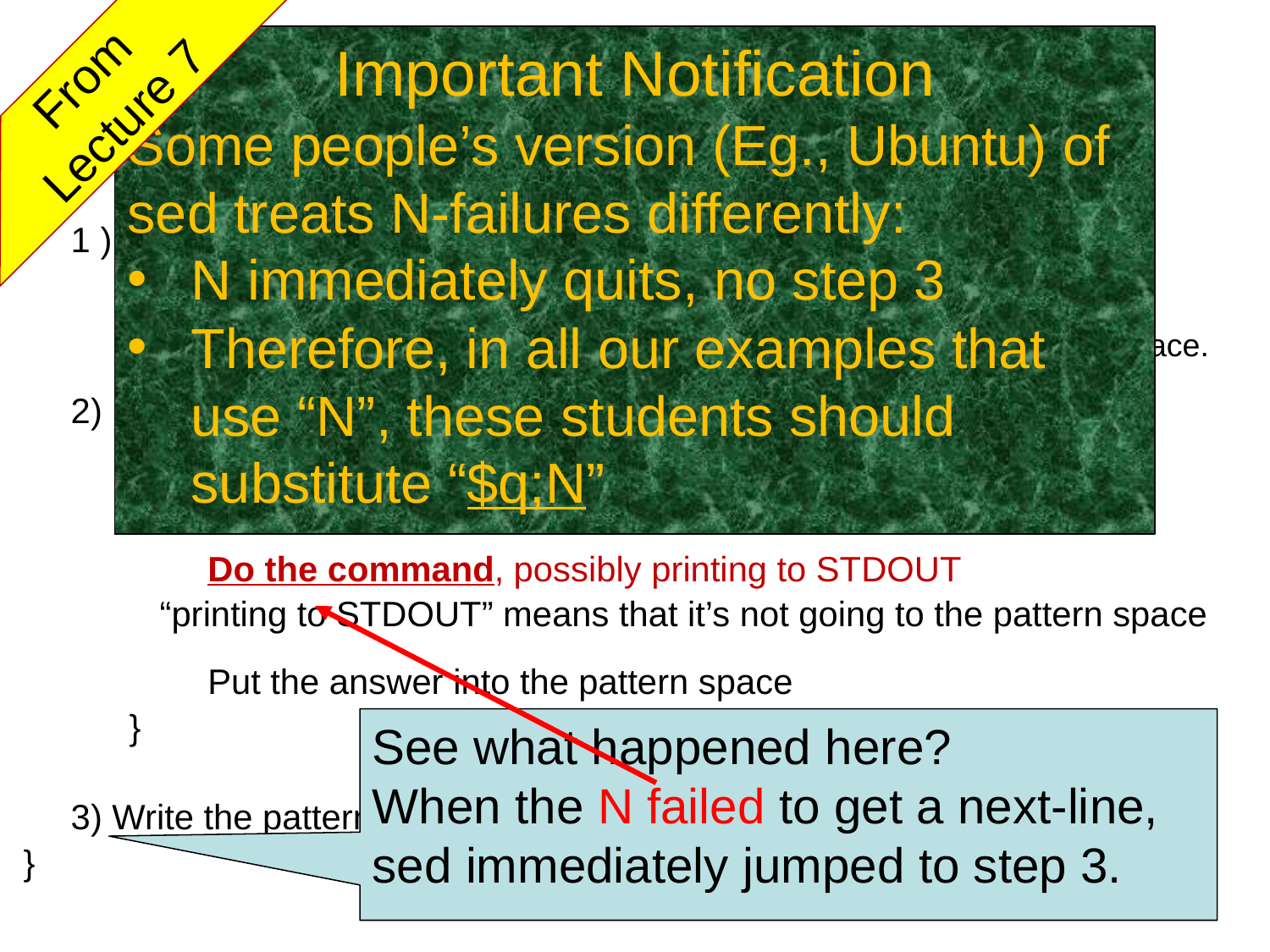

# How sed Works
Important Notification
Some people’s version (Eg., Ubuntu) of sed treats N-failures differently:
N immediately quits, no step 3
Therefore, in all our examples that use “N”, these students should substitute “$q;N”
From Lecture 7

while (not end of file){

	1 )  Load the pattern space with the next line from STDIN.

	Pattern Space = a data buffer - the “current text” as it’s being edited
	“As it’s being edited” means that your substitutions change the pattern space.

	2)  foreach command within this sed command sequence {
           	 Use the pattern space as input to the command

           	 Do the command, possibly printing to STDOUT
              “printing to STDOUT” means that it’s not going to the pattern space

		 Put the answer into the pattern space
	      }

	3) Write the pattern space to STDOUT (if the -n flag is not used).
}
See what happened here?
When the N failed to get a next-line, sed immediately jumped to step 3.